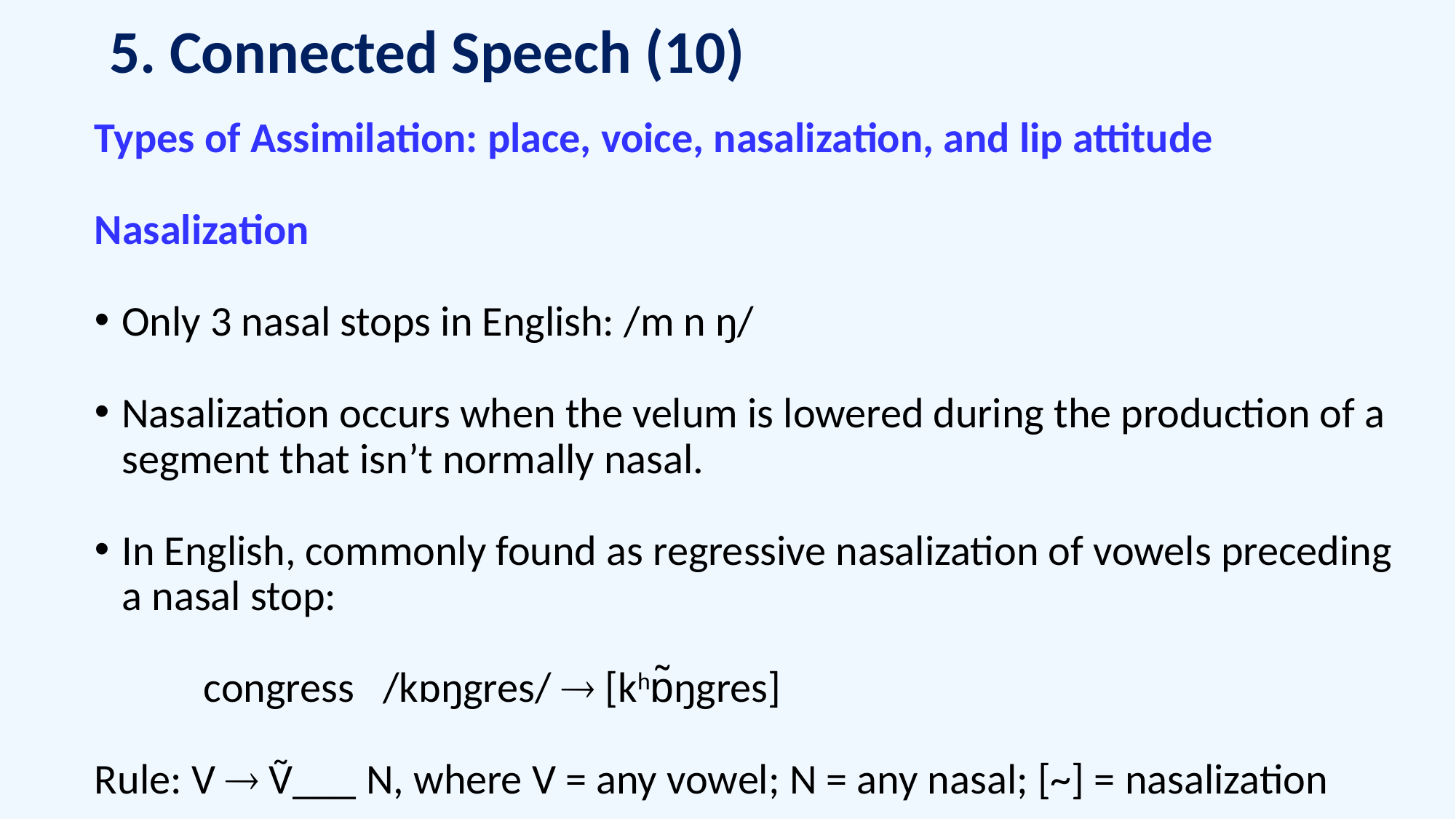

# 5. Connected Speech (10)
Types of Assimilation: place, voice, nasalization, and lip attitude

Nasalization

Only 3 nasal stops in English: /m n ŋ/

Nasalization occurs when the velum is lowered during the production of a segment that isn’t normally nasal.

In English, commonly found as regressive nasalization of vowels preceding a nasal stop:

	congress   /kɒŋgres/ → [khɒ̃ŋgres]

Rule: V → Ṽ___ N, where V = any vowel; N = any nasal; [~] = nasalization